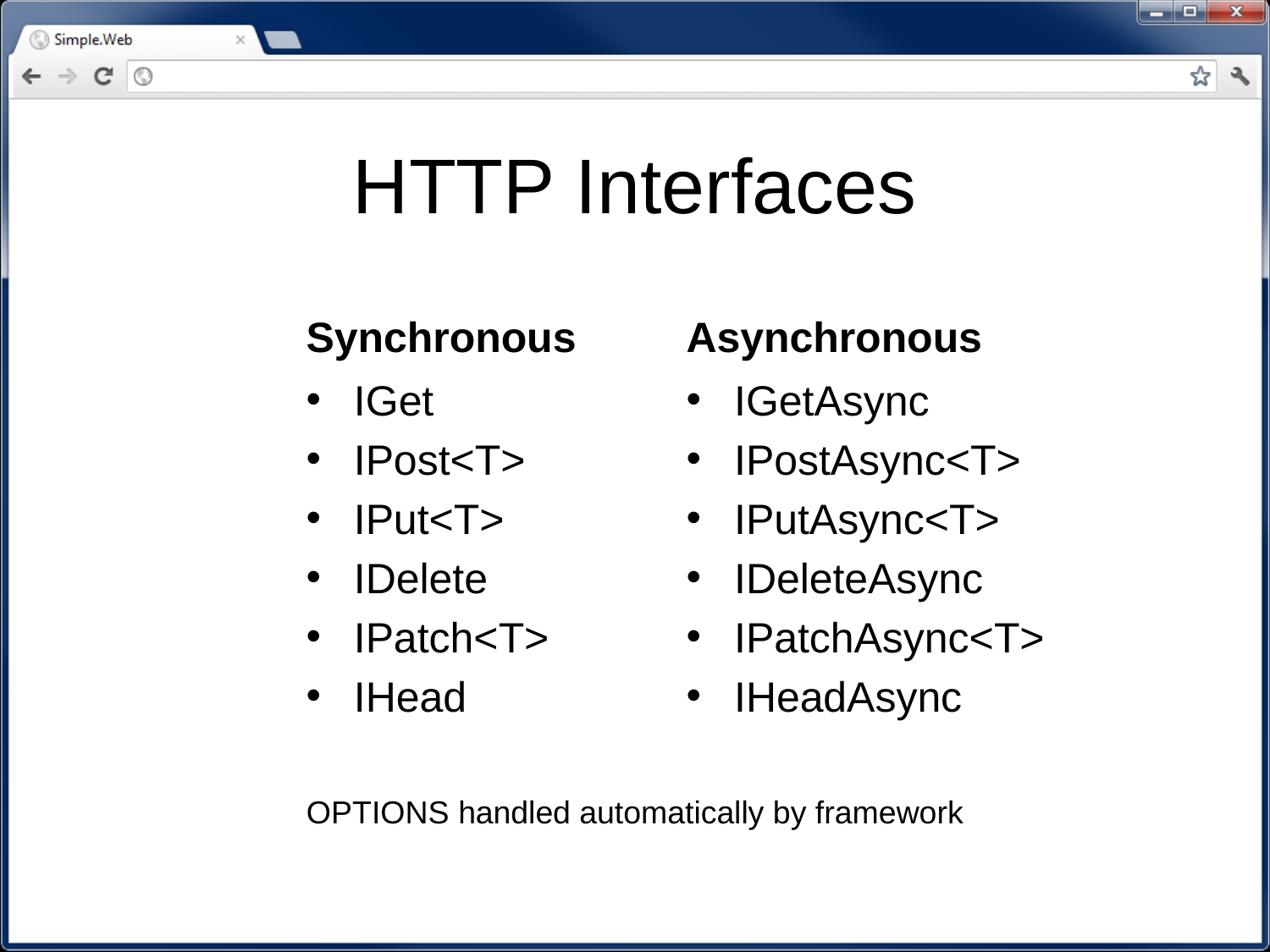

# HTTP Interfaces
Synchronous
Asynchronous
IGet
IPost<T>
IPut<T>
IDelete
IPatch<T>
IHead
IGetAsync
IPostAsync<T>
IPutAsync<T>
IDeleteAsync
IPatchAsync<T>
IHeadAsync

OPTIONS handled automatically by framework